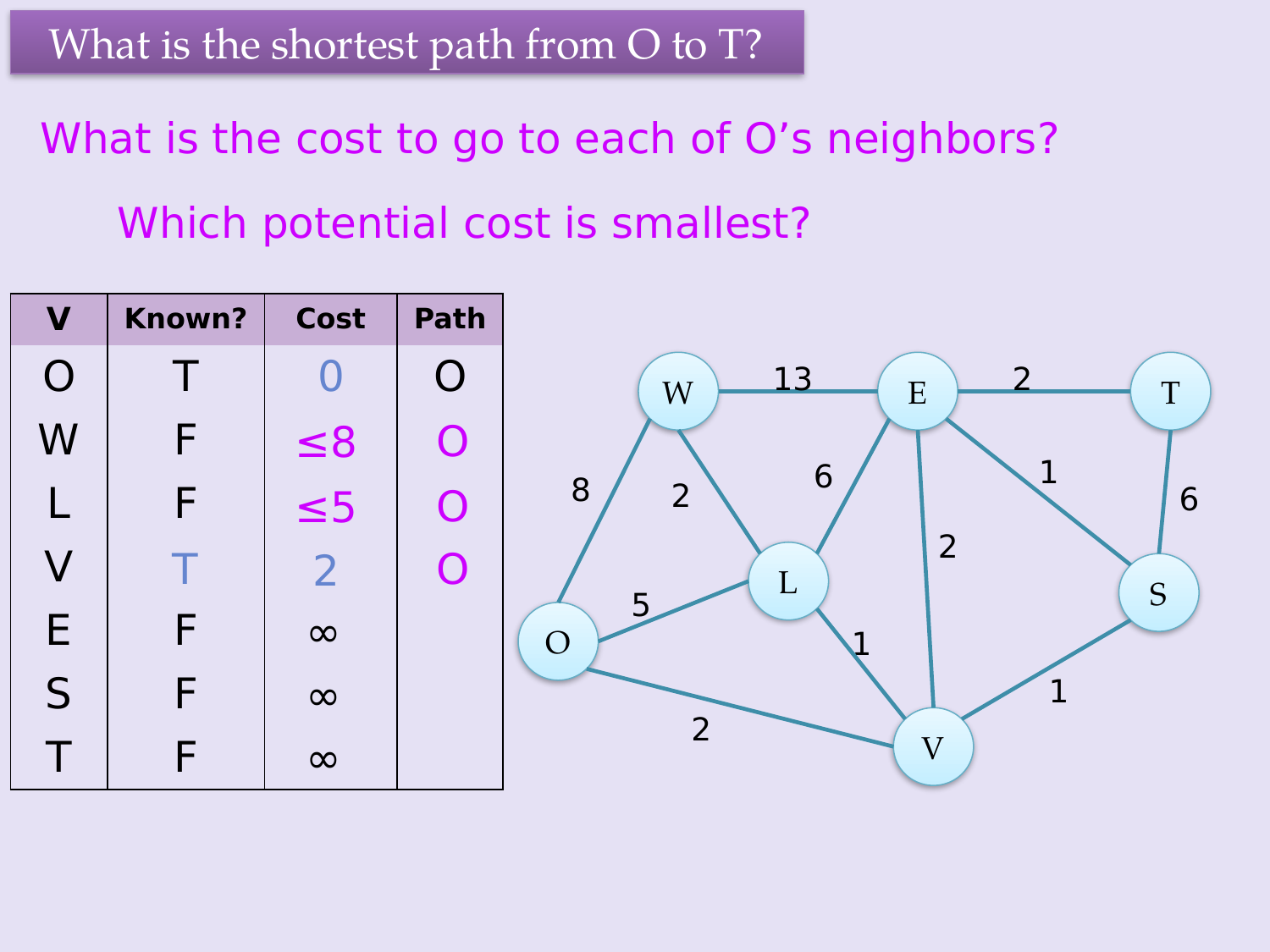

What is the shortest path from O to T?
What is the cost to go to each of O’s neighbors?
Which potential cost is smallest?
| V | Known? | Cost | Path |
| --- | --- | --- | --- |
| O | T | 0 | O |
| W | F |  |  |
| L | F |  |  |
| V | F |  |  |
| E | F |  |  |
| S | F |  |  |
| T | F |  |  |
W
13
E
2
T
O
∞
≤8
1
6
8
2
∞
6
O
≤5
2
∞
T
O
≤2
2
L
S
5
∞
O
1
∞
1
2
V
∞